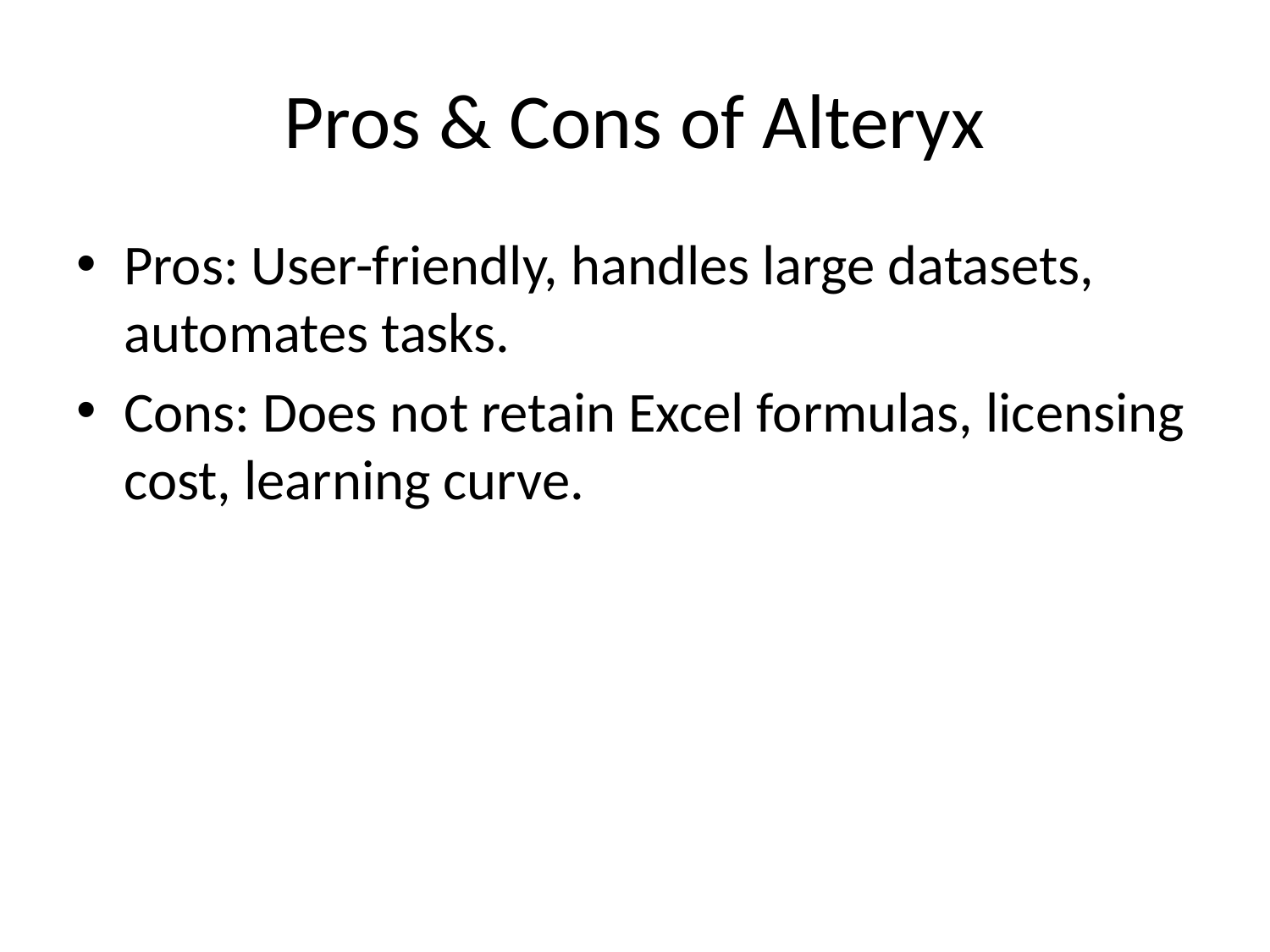

# Pros & Cons of Alteryx
Pros: User-friendly, handles large datasets, automates tasks.
Cons: Does not retain Excel formulas, licensing cost, learning curve.